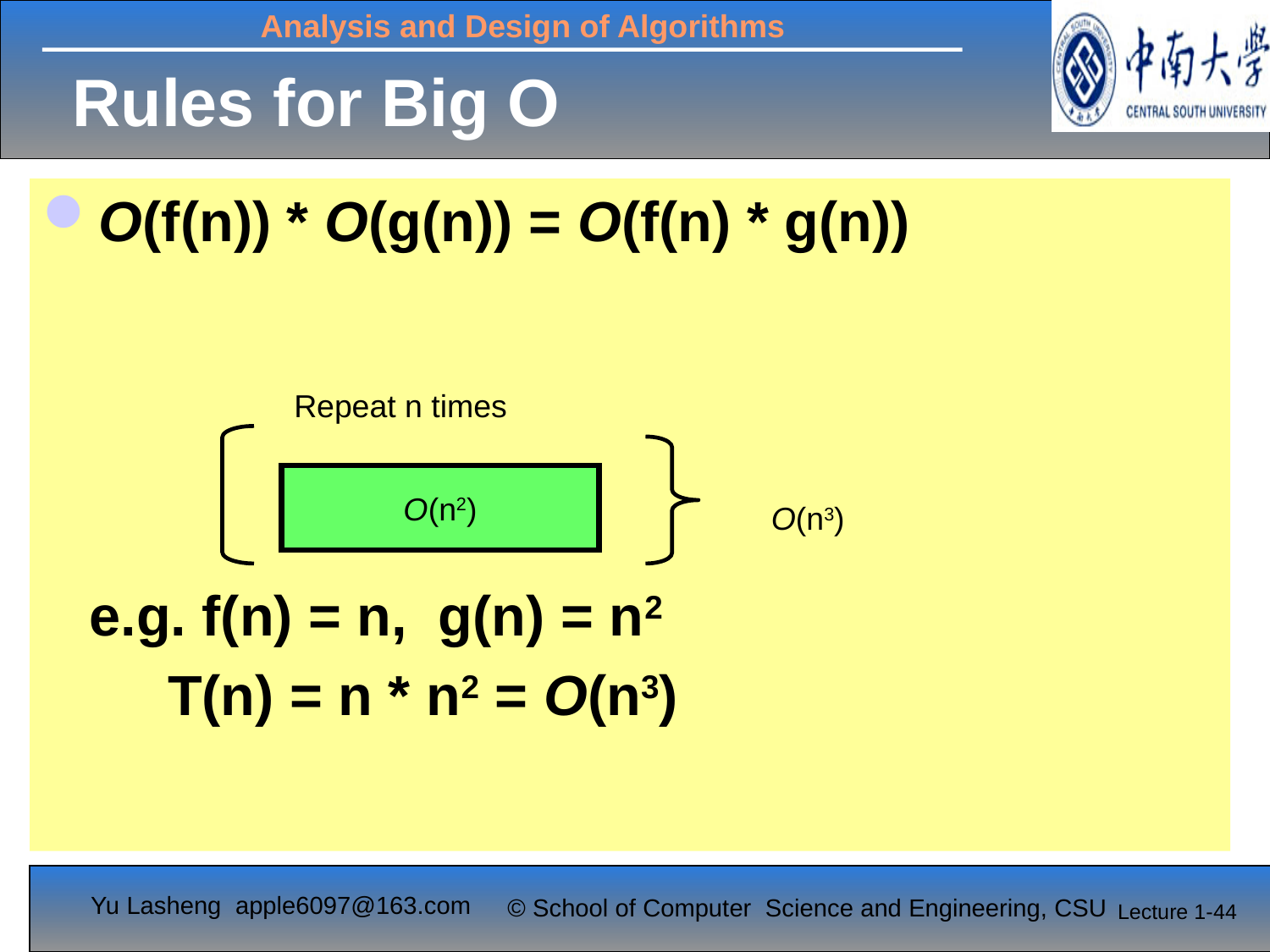

Rules for Big O
O(f(n)) * O(g(n)) = O(f(n) * g(n))

   e.g. f(n) = n,  g(n) = n2
        T(n) = n * n2 = O(n3)
Repeat n times

O(n2)
O(n3)
Lecture 1-44